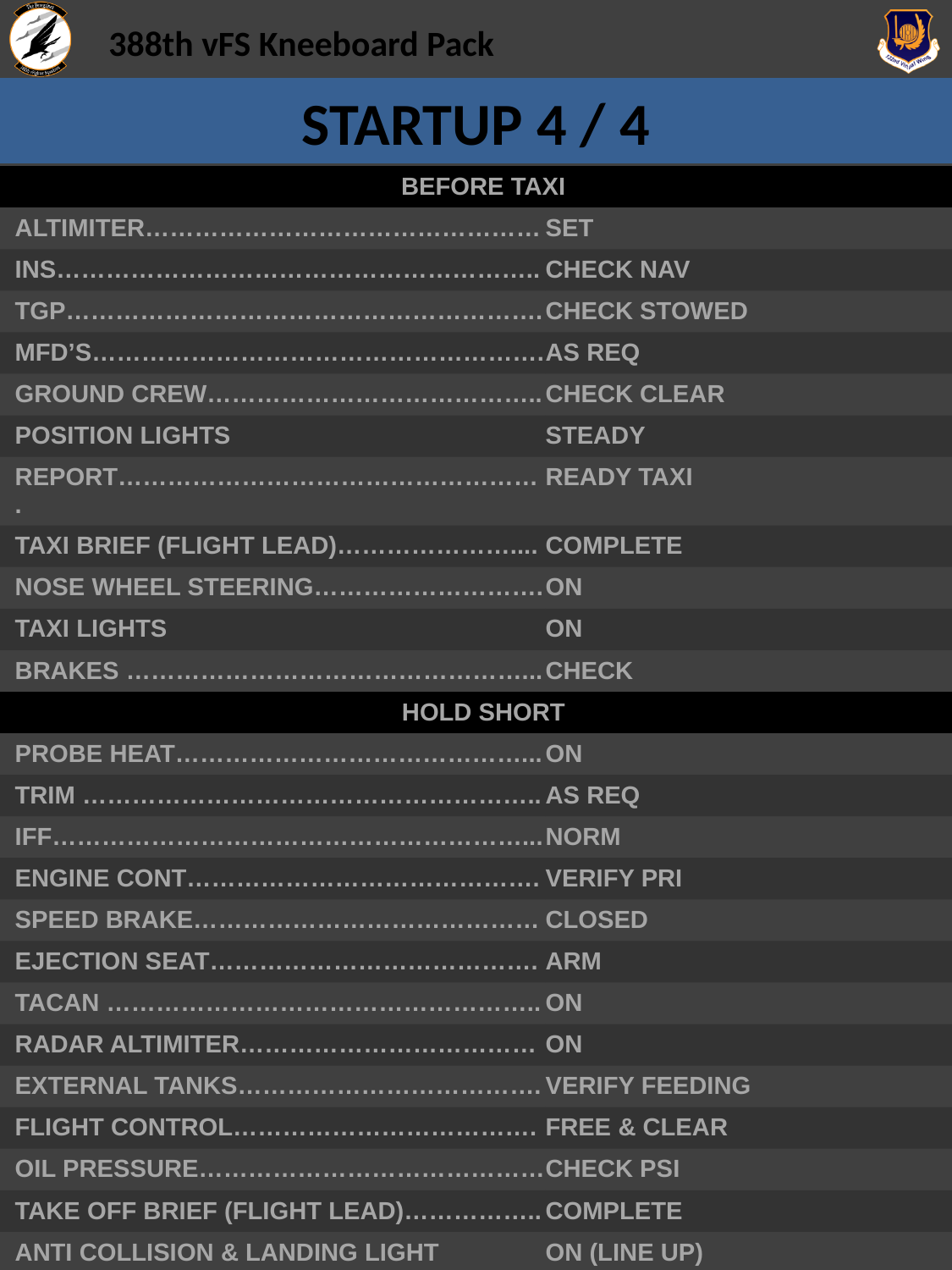

# STARTUP 4 / 4
| BEFORE TAXI |  |
| --- | --- |
| ALTIMITER………………………………………… | SET |
| INS………………………………………………….. | CHECK NAV |
| TGP…………………………………………………. | CHECK STOWED |
| MFD’S………………………………………………. | AS REQ |
| GROUND CREW………………………………….. | CHECK CLEAR |
| POSITION LIGHTS | STEADY |
| REPORT……………………………………………. | READY TAXI |
| TAXI BRIEF (FLIGHT LEAD)………………….... | COMPLETE |
| NOSE WHEEL STEERING………………………. | ON |
| TAXI LIGHTS | ON |
| BRAKES …………………………………………... | CHECK |
| HOLD SHORT |  |
| PROBE HEAT……………………………………... | ON |
| TRIM ……………………………………………….. | AS REQ |
| IFF…………………………………………………... | NORM |
| ENGINE CONT……………………………………. | VERIFY PRI |
| SPEED BRAKE…………………………………… | CLOSED |
| EJECTION SEAT…………………………………. | ARM |
| TACAN …………………………………………….. | ON |
| RADAR ALTIMITER……………………………… | ON |
| EXTERNAL TANKS………………………………. | VERIFY FEEDING |
| FLIGHT CONTROL………………………………. | FREE & CLEAR |
| OIL PRESSURE…………………………………… | CHECK PSI |
| TAKE OFF BRIEF (FLIGHT LEAD)…………….. | COMPLETE |
| ANTI COLLISION & LANDING LIGHT | ON (LINE UP) |